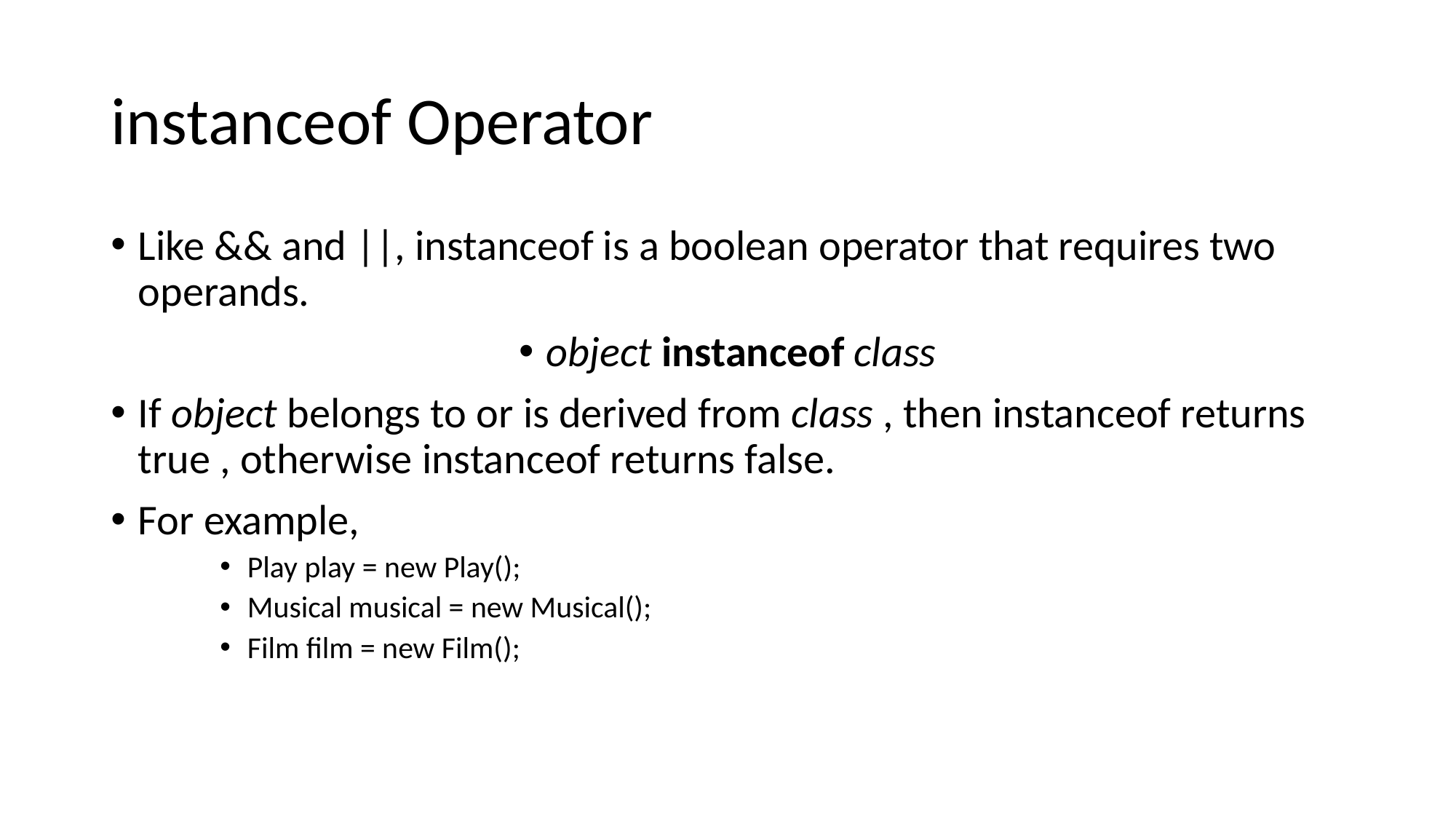

# instanceof Operator
Like && and ||, instanceof is a boolean operator that requires two operands.
object instanceof class
If object belongs to or is derived from class , then instanceof returns true , otherwise instanceof returns false.
For example,
Play play = new Play();
Musical musical = new Musical();
Film film = new Film();